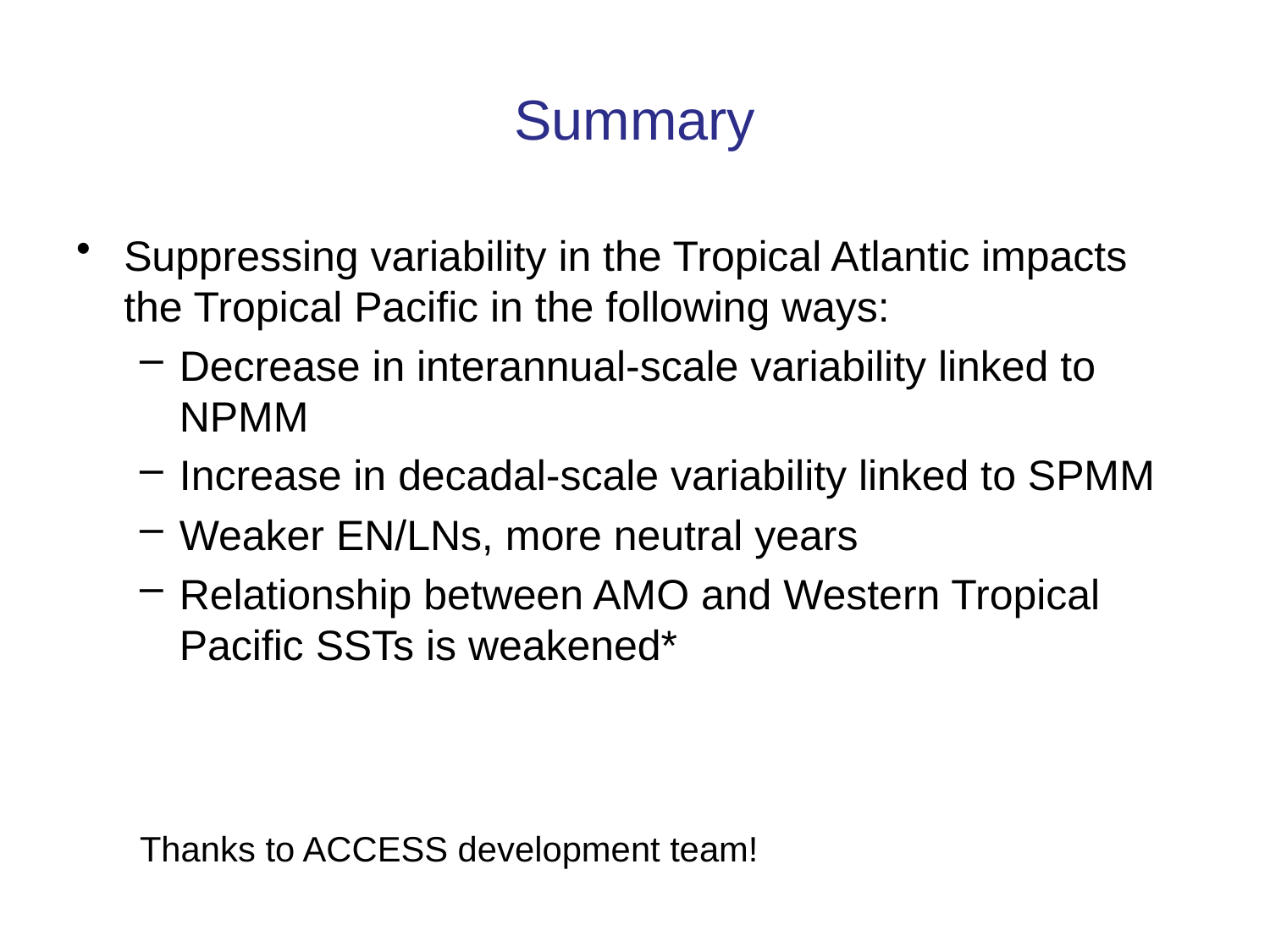

# Summary
Suppressing variability in the Tropical Atlantic impacts the Tropical Pacific in the following ways:
Decrease in interannual-scale variability linked to NPMM
Increase in decadal-scale variability linked to SPMM
Weaker EN/LNs, more neutral years
Relationship between AMO and Western Tropical Pacific SSTs is weakened*

Thanks to ACCESS development team!